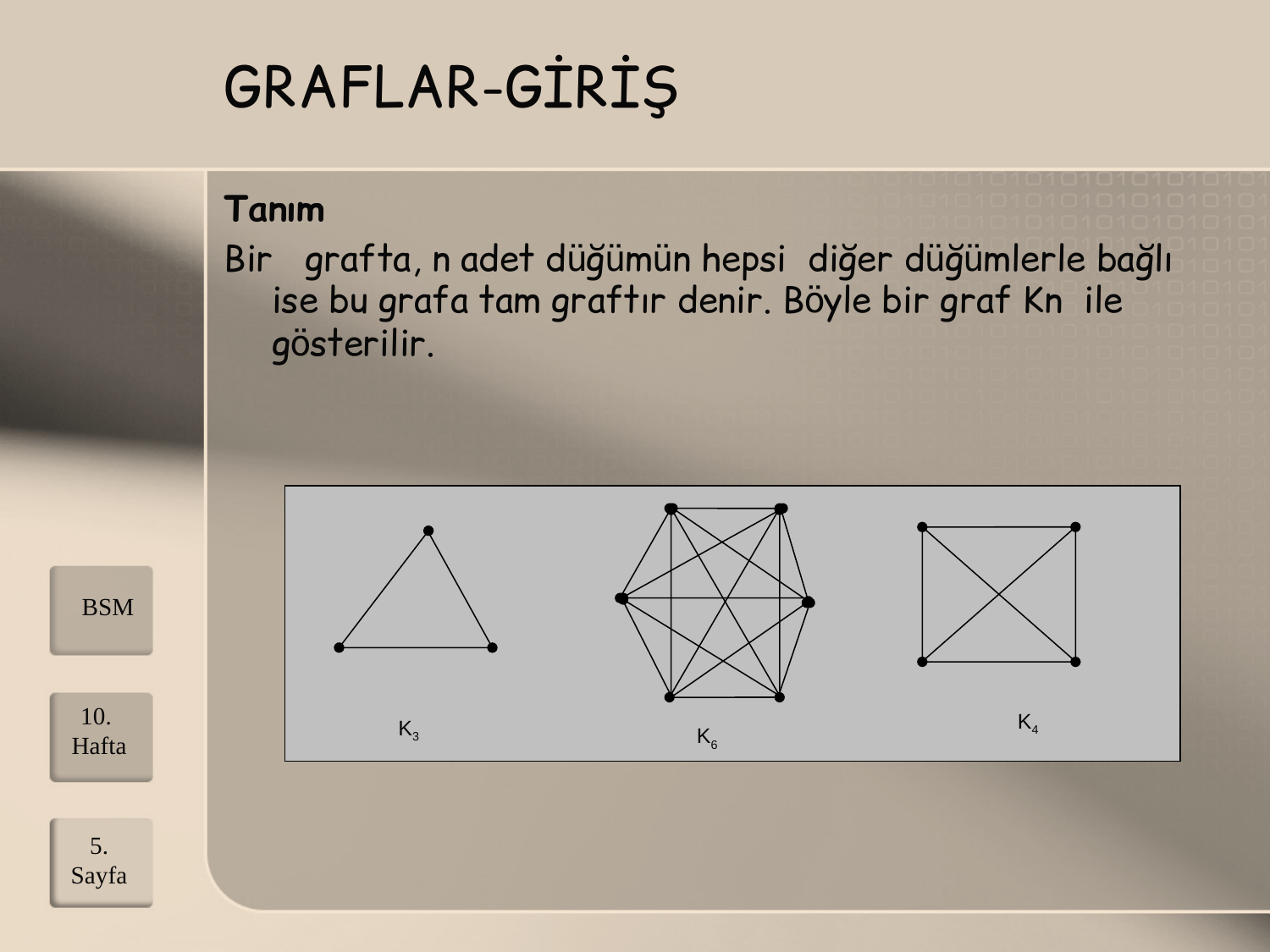

# GRAFLAR-GİRİŞ
Tanım
Bir   grafta, n adet düğümün hepsi  diğer düğümlerle bağlı ise bu grafa tam graftır denir. Böyle bir graf Kn  ile gösterilir.

K4
K3
K6
BSM
10.  Hafta
5. Sayfa